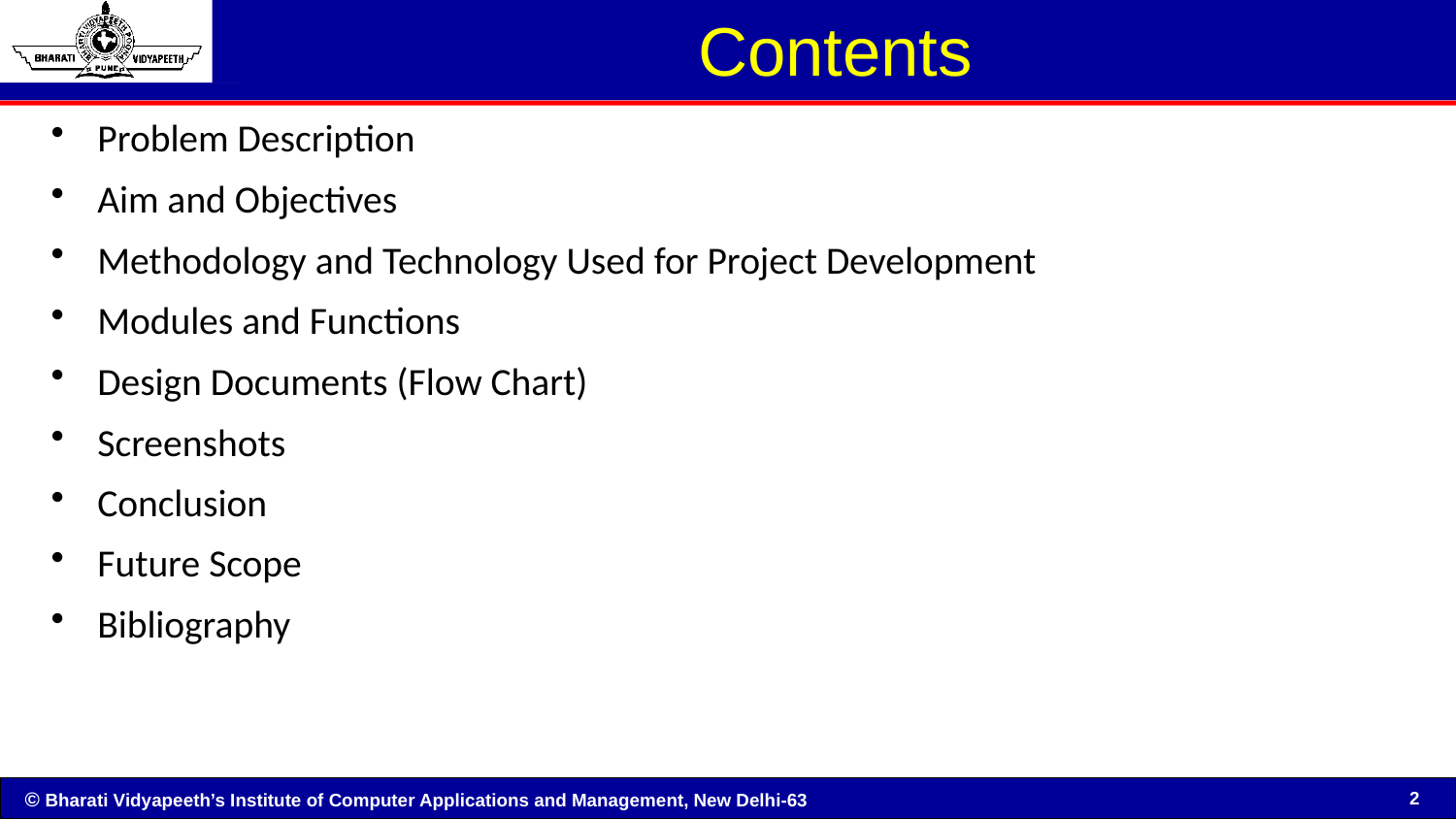

# Contents
Problem Description
Aim and Objectives
Methodology and Technology Used for Project Development
Modules and Functions
Design Documents (Flow Chart)
Screenshots
Conclusion
Future Scope
Bibliography